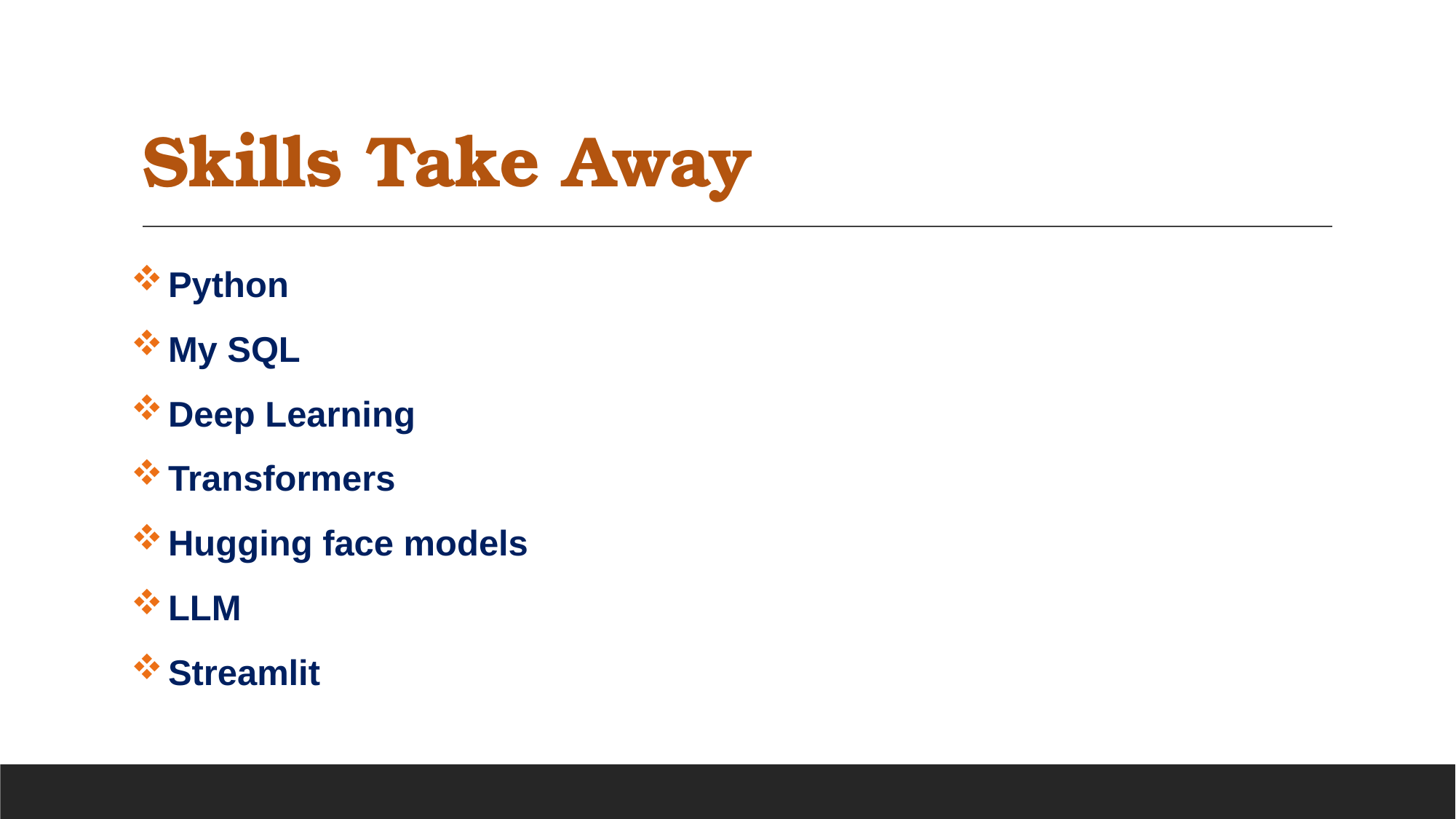

# Skills Take Away
 Python
 My SQL
 Deep Learning
 Transformers
 Hugging face models
 LLM
 Streamlit